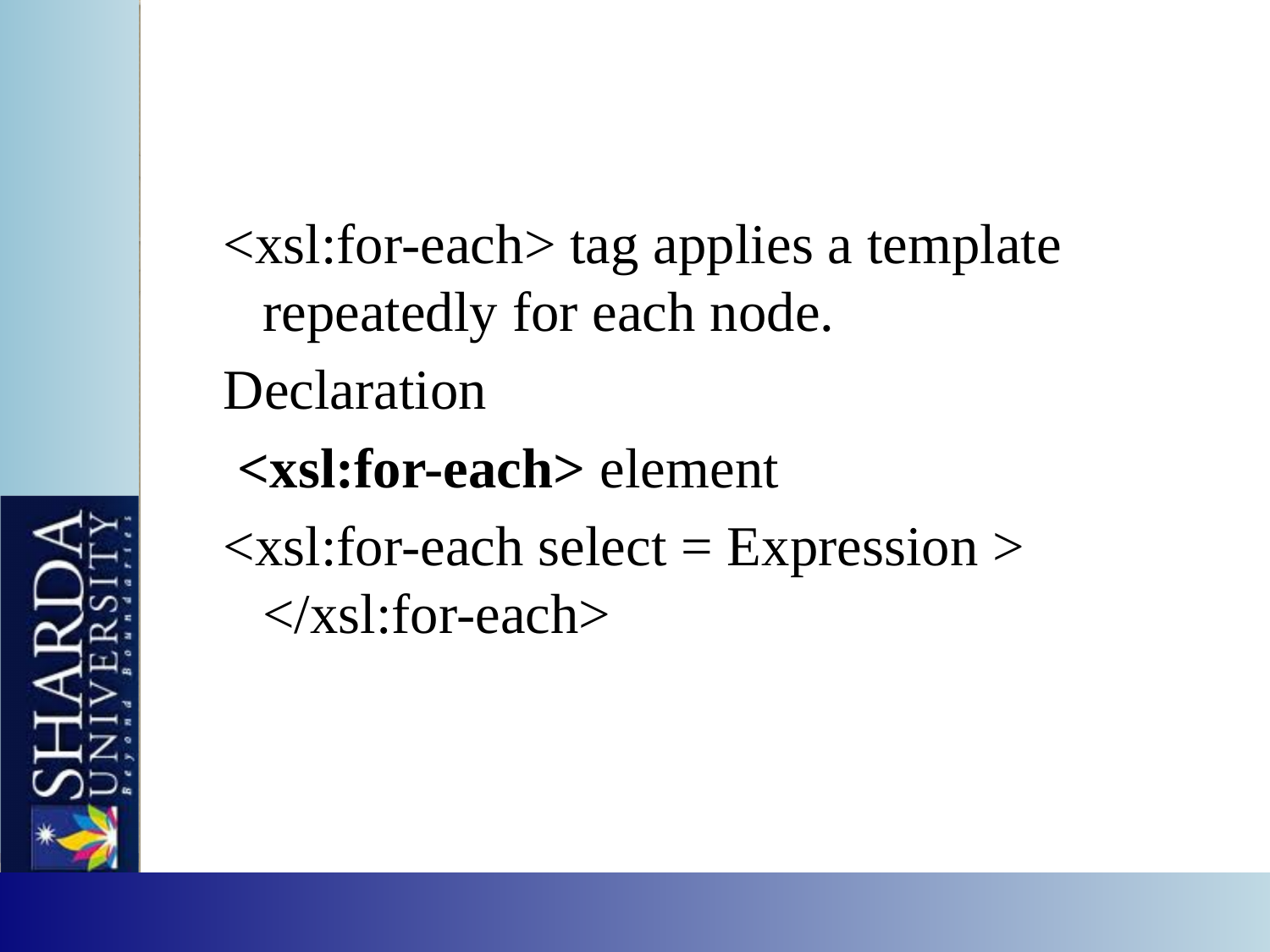

#
<xsl:for-each> tag applies a template repeatedly for each node.
Declaration
 <xsl:for-each> element
<xsl:for-each select = Expression > </xsl:for-each>